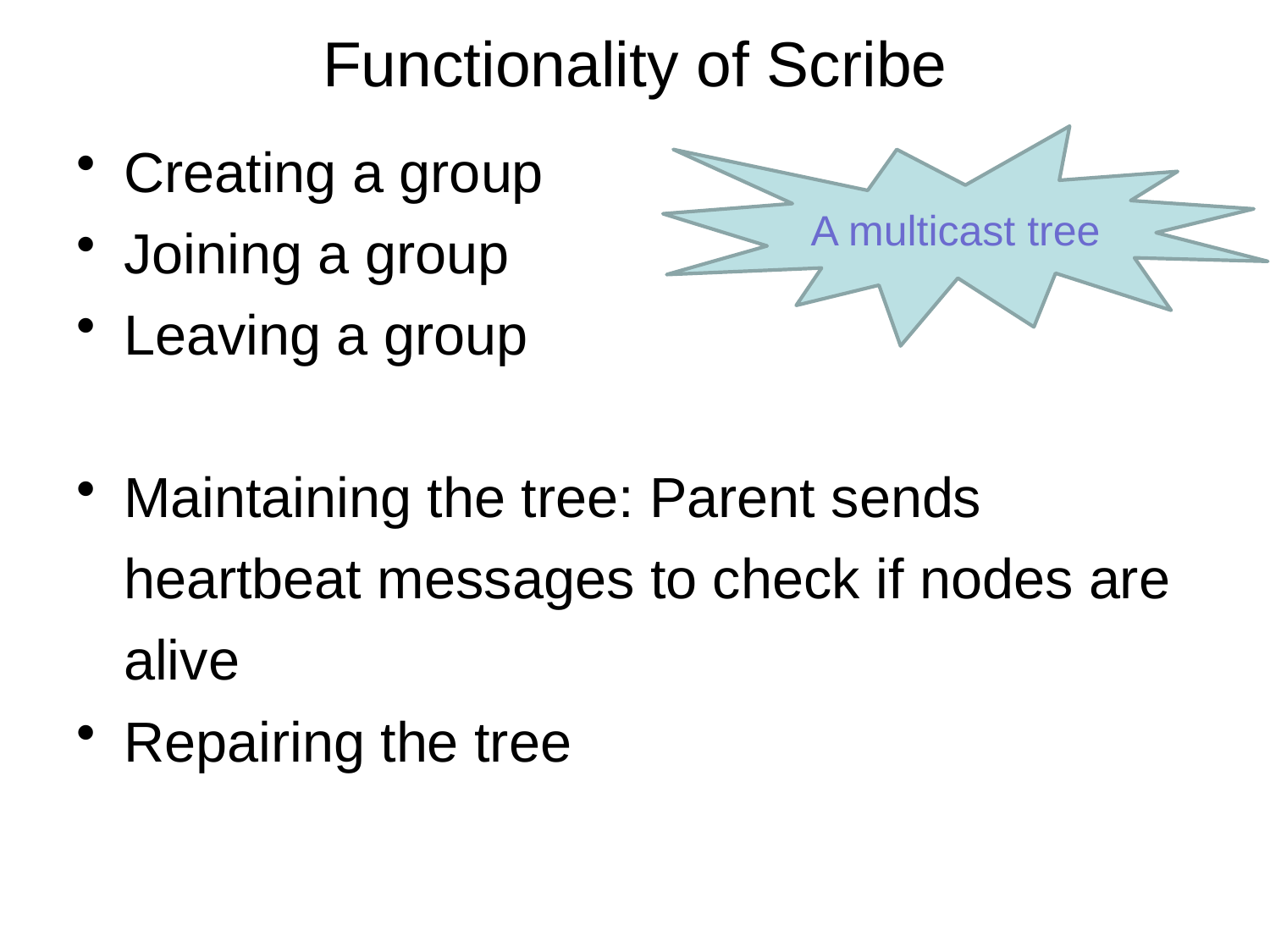

# Functionality of Scribe
Creating a group
Joining a group
Leaving a group

Maintaining the tree: Parent sends heartbeat messages to check if nodes are alive
Repairing the tree

A multicast tree